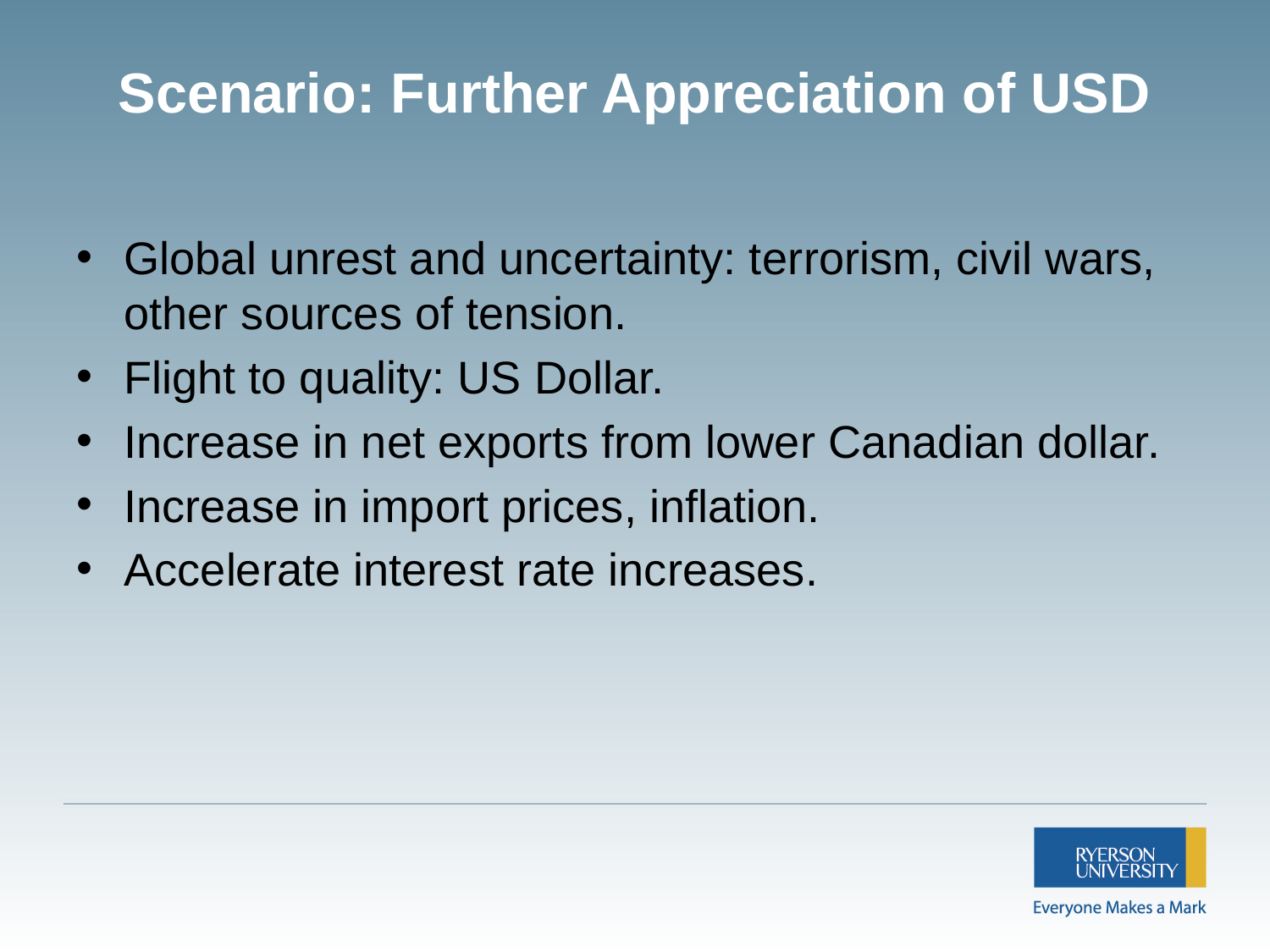

# Scenario: Further Appreciation of USD
Global unrest and uncertainty: terrorism, civil wars, other sources of tension.
Flight to quality: US Dollar.
Increase in net exports from lower Canadian dollar.
Increase in import prices, inflation.
Accelerate interest rate increases.